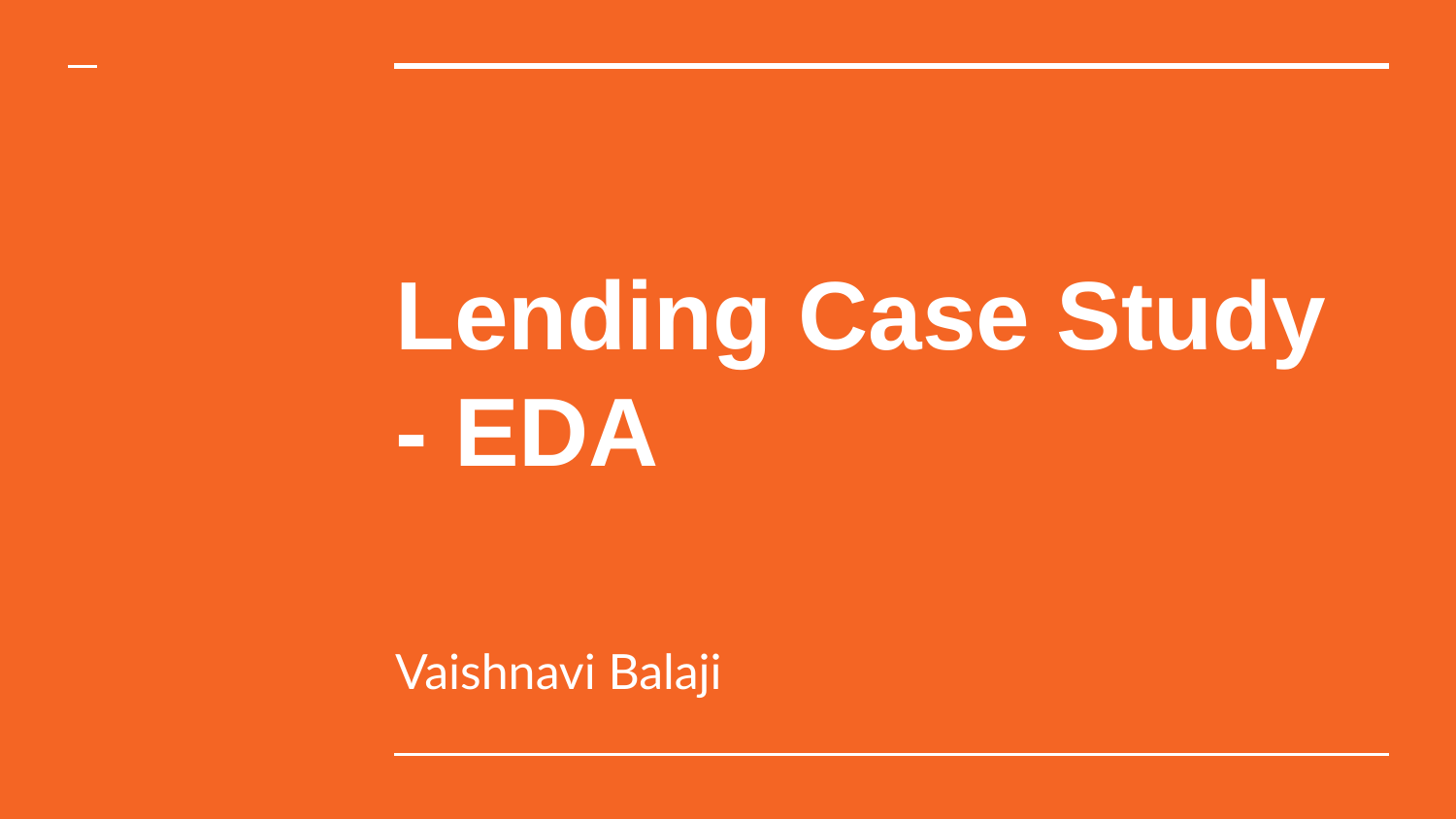

# Lending Case Study - EDA
Vaishnavi Balaji